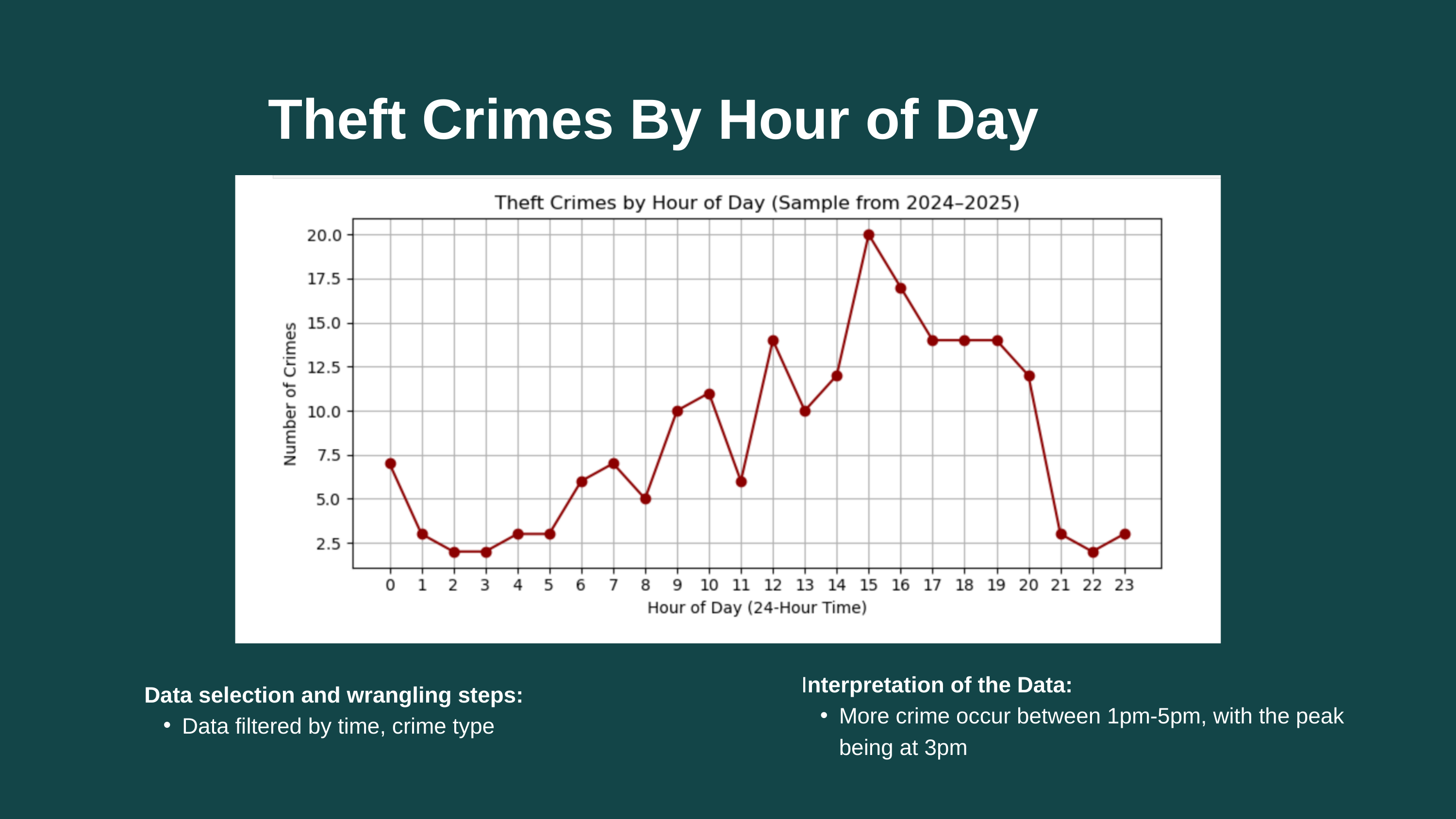

Theft Crimes By Hour of Day

Interpretation of the Data:
More crime occur between 1pm-5pm, with the peak being at 3pm
Data selection and wrangling steps:
Data filtered by time, crime type